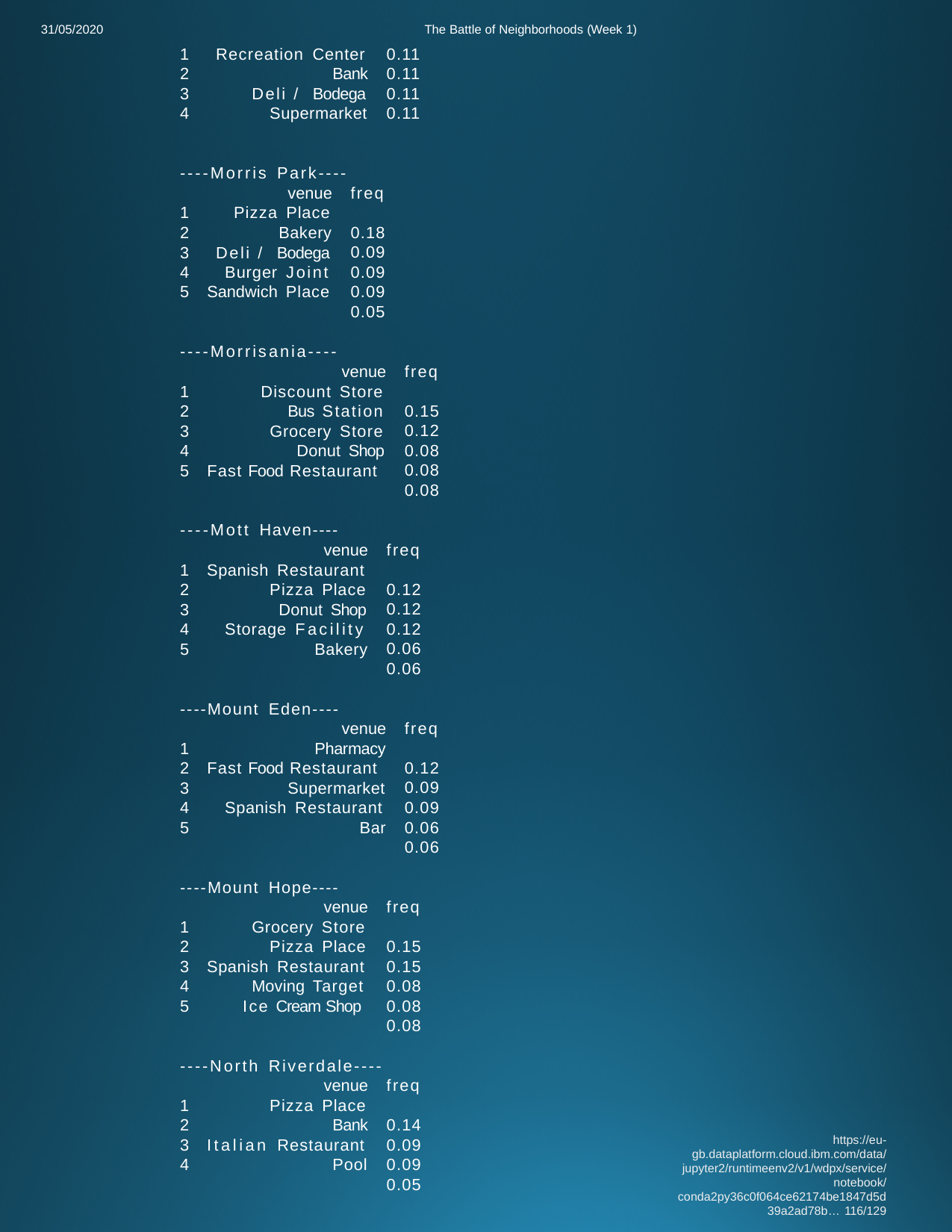

31/05/2020
The Battle of Neighborhoods (Week 1)
Recreation Center
Bank
Deli / Bodega
Supermarket
0.11
0.11
0.11
0.11
----Morris Park----
venue
Pizza Place
Bakery
Deli / Bodega
Burger Joint
Sandwich Place
freq  0.18
0.09
0.09
0.09
0.05
----Morrisania----
venue
freq  0.15
0.12
0.08
0.08
0.08
Discount Store
Bus Station
Grocery Store
Donut Shop
Fast Food Restaurant
----Mott Haven----
venue
freq  0.12
0.12
0.12
0.06
0.06
Spanish Restaurant
Pizza Place
Donut Shop
Storage Facility
Bakery
----Mount Eden----
venue
freq  0.12
0.09
0.09
0.06
0.06
Pharmacy
Fast Food Restaurant
Supermarket
Spanish Restaurant
Bar
----Mount Hope----
venue
freq  0.15
0.15
0.08
0.08
0.08
Grocery Store
Pizza Place
Spanish Restaurant
Moving Target
Ice Cream Shop
----North Riverdale----
venue
Pizza Place
Bank
Italian Restaurant
Pool
freq  0.14
0.09
0.09
0.05
https://eu-gb.dataplatform.cloud.ibm.com/data/jupyter2/runtimeenv2/v1/wdpx/service/notebook/conda2py36c0f064ce62174be1847d5d39a2ad78b… 116/129